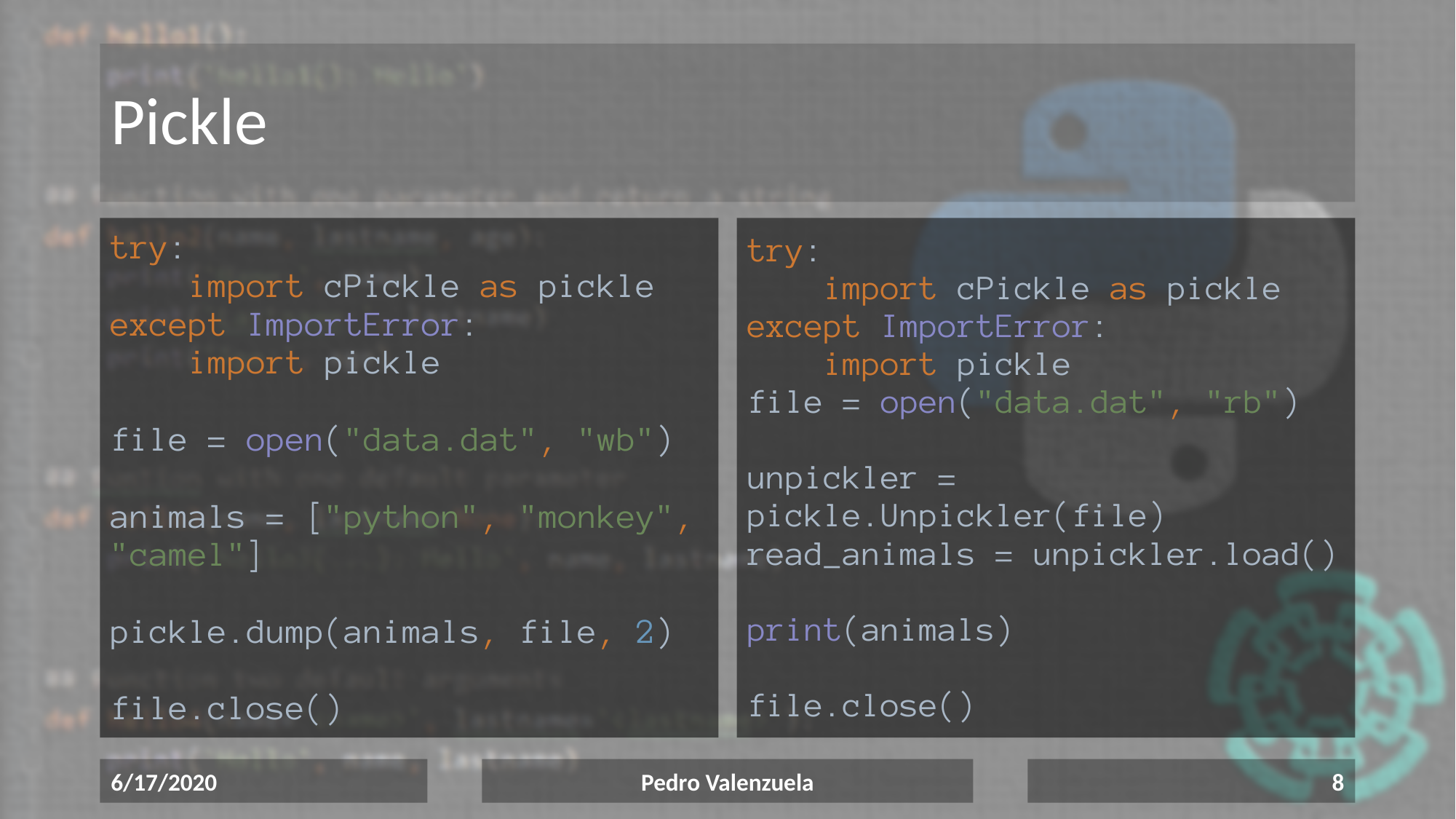

# Pickle
try:
    import cPickle as pickle
except ImportError:
    import pickle
file = open("data.dat", "wb")
animals = ["python", "monkey", "camel"]
pickle.dump(animals, file, 2)
file.close()
try:
    import cPickle as pickle
except ImportError:
    import pickle
file = open("data.dat", "rb")
unpickler = pickle.Unpickler(file)
read_animals = unpickler.load()
print(animals)
file.close()
6/17/2020
Pedro Valenzuela
8